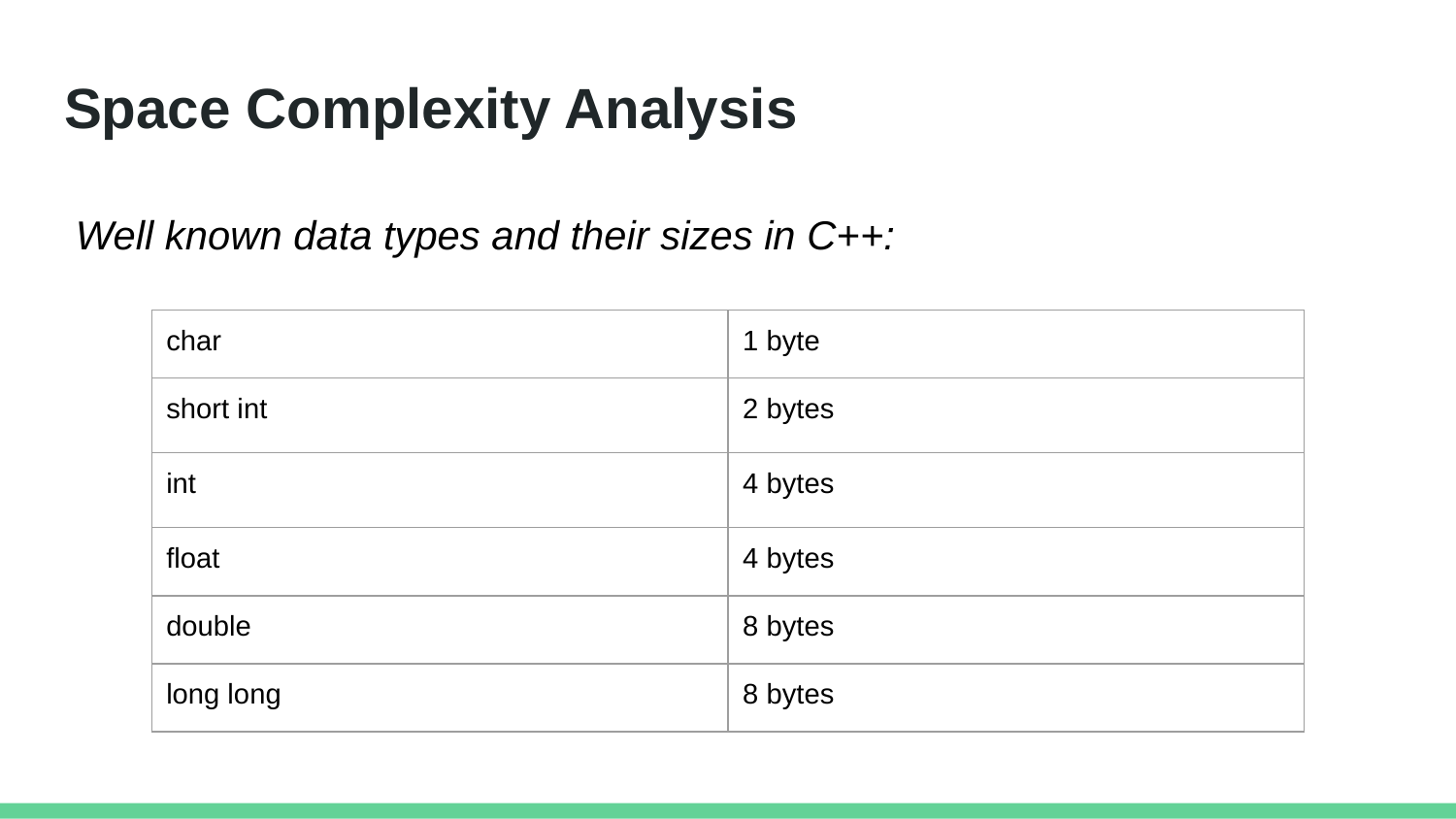

# Space Complexity Analysis
Well known data types and their sizes in C++:

| char | 1 byte |
| --- | --- |
| short int | 2 bytes |
| int | 4 bytes |
| float | 4 bytes |
| double | 8 bytes |
| long long | 8 bytes |